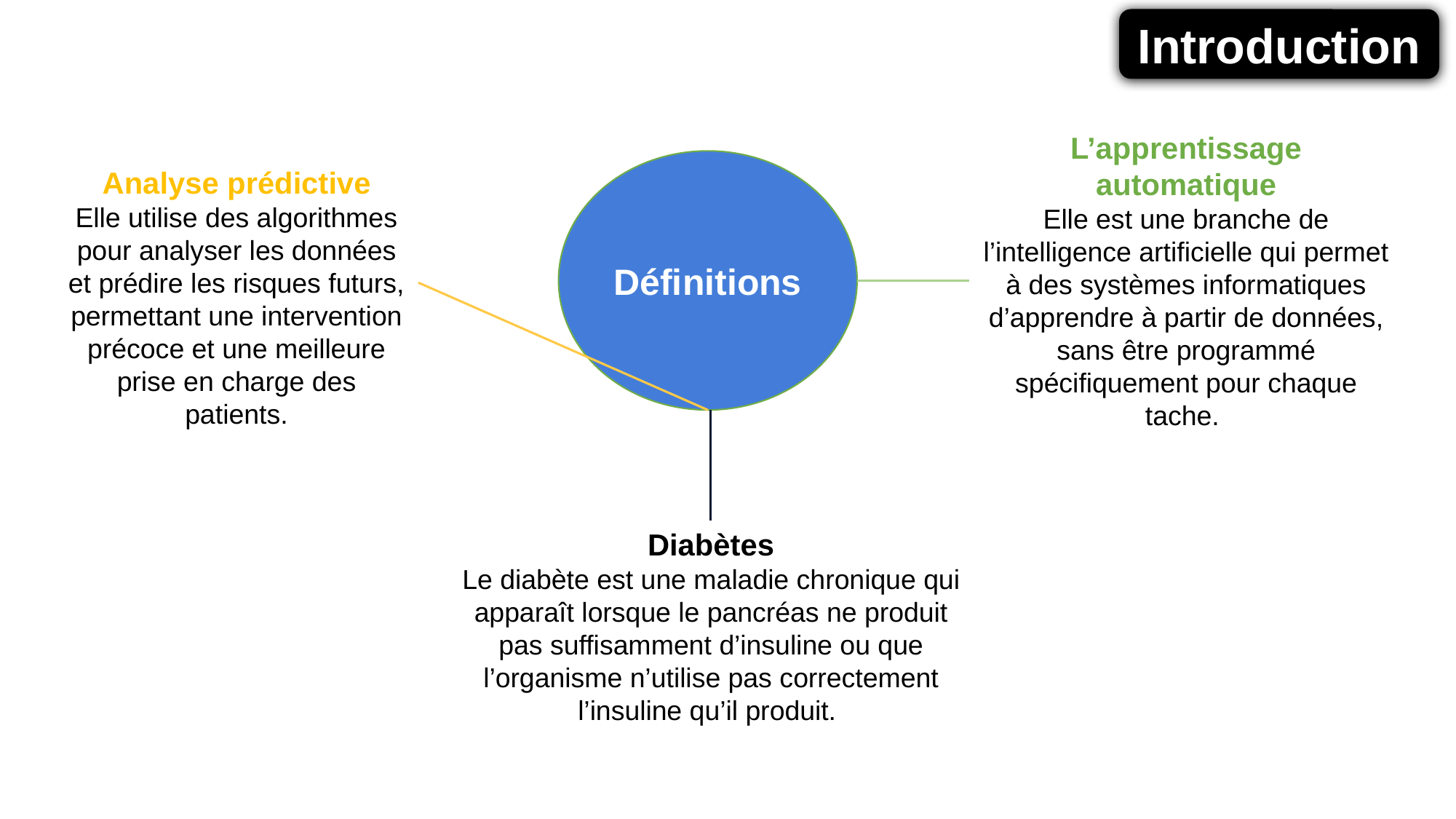

Introduction
L’apprentissage automatique
Elle est une branche de l’intelligence artificielle qui permet à des systèmes informatiques d’apprendre à partir de données, sans être programmé spécifiquement pour chaque tache.
Définitions
Analyse prédictive
Elle utilise des algorithmes pour analyser les données et prédire les risques futurs, permettant une intervention précoce et une meilleure prise en charge des patients.
Diabètes
Le diabète est une maladie chronique qui apparaît lorsque le pancréas ne produit pas suffisamment d’insuline ou que l’organisme n’utilise pas correctement l’insuline qu’il produit.